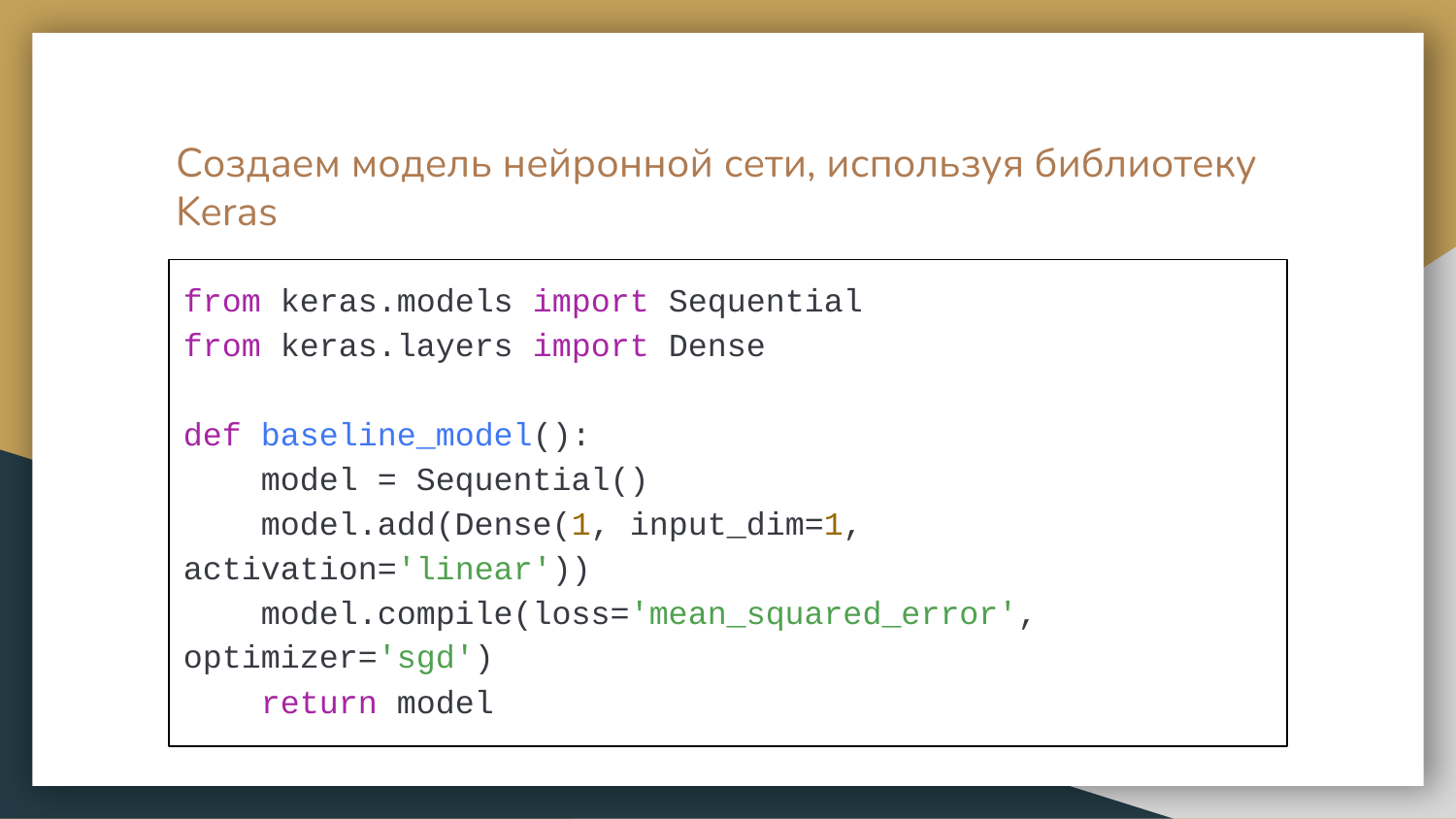

# Создаем модель нейронной сети, используя библиотеку Keras
from keras.models import Sequential
from keras.layers import Dense
def baseline_model():
    model = Sequential()
    model.add(Dense(1, input_dim=1, activation='linear'))
    model.compile(loss='mean_squared_error', optimizer='sgd')
    return model